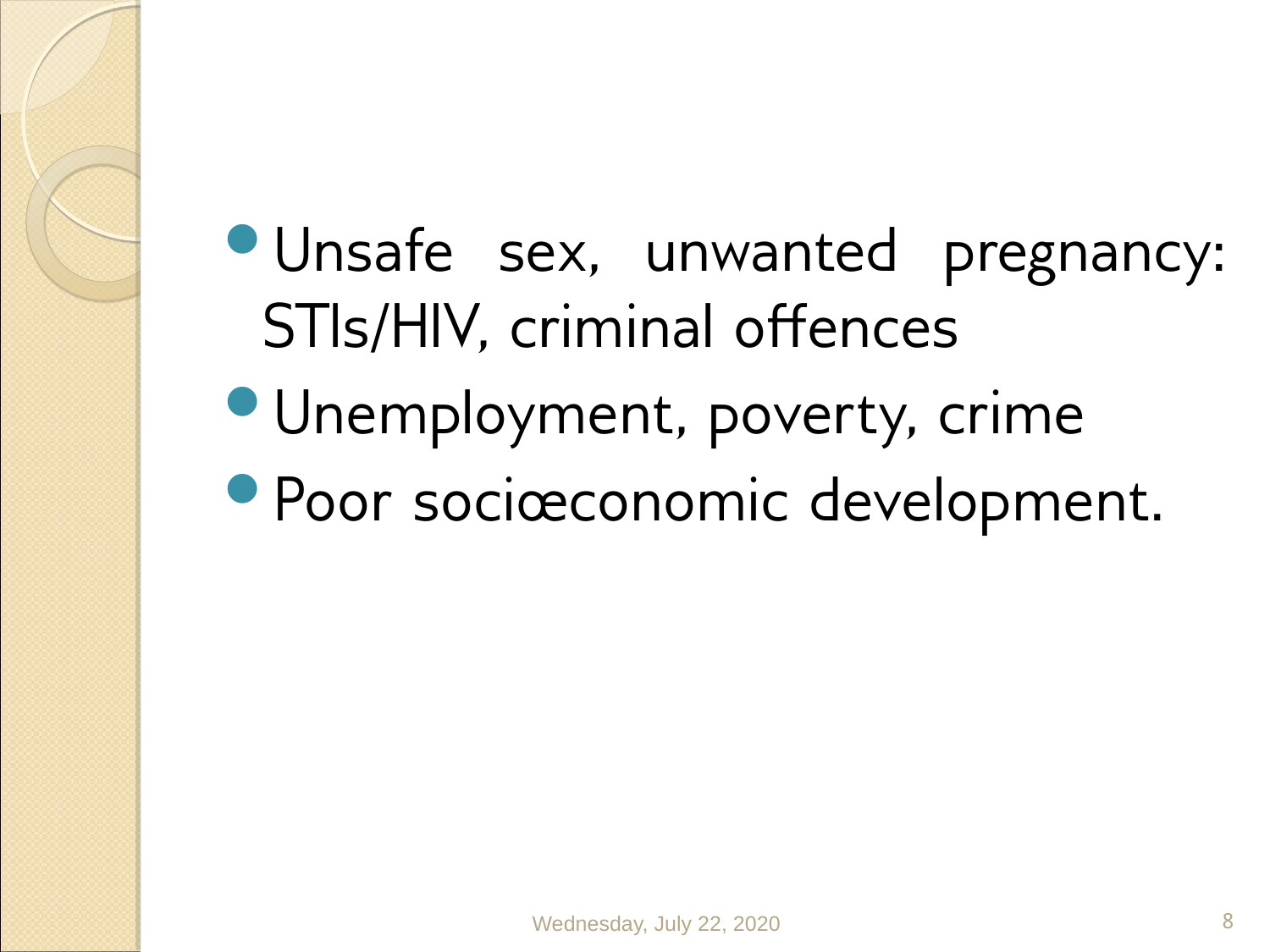

Unsafe sex, unwanted pregnancy: STls/HIV, criminal offences
Unemployment, poverty, crime
Poor socioeconomic development.

Wednesday, July 22, 2020
8